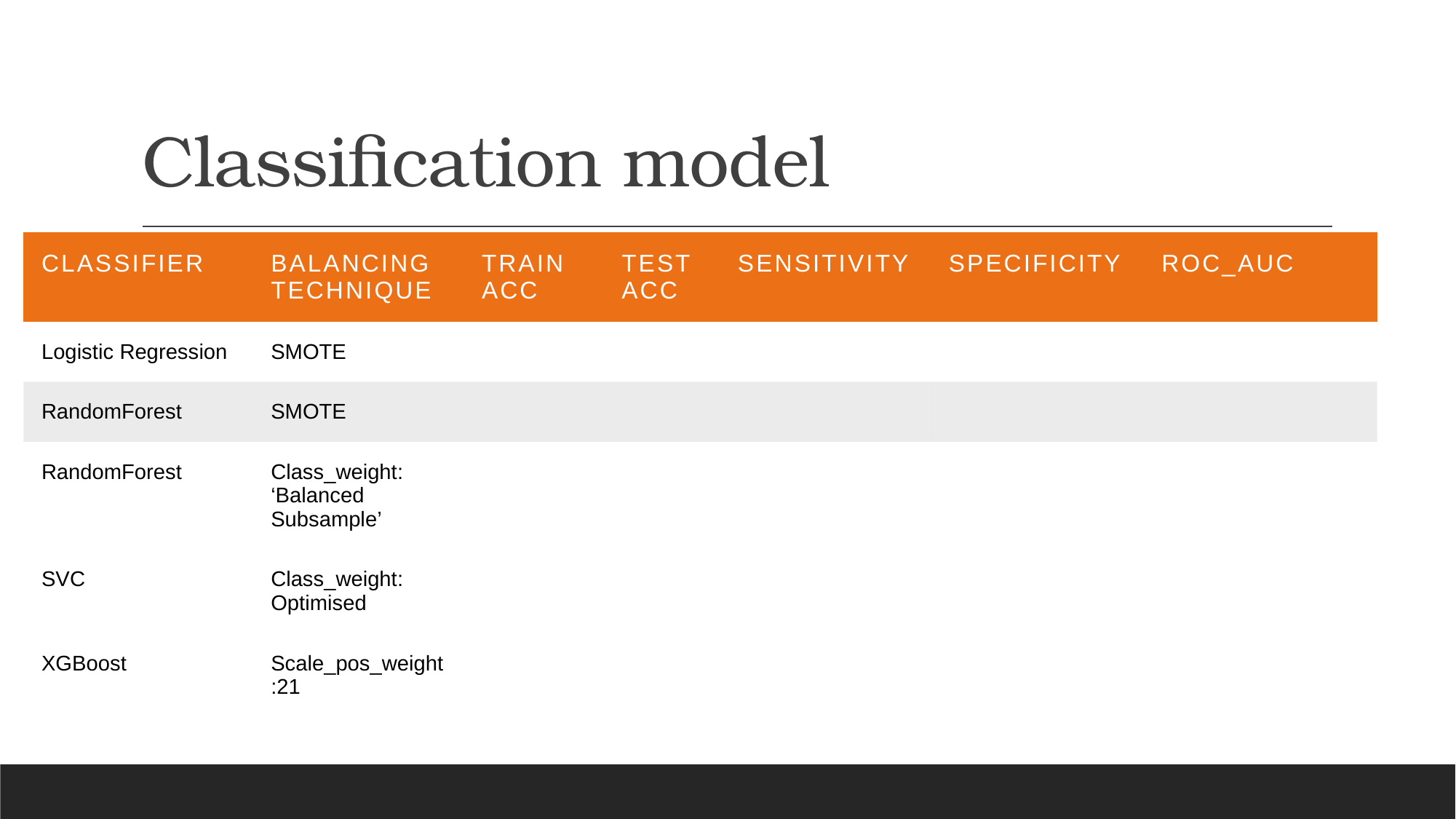

# Classification model
| Classifier | Balancing Technique | Train ACC | TEST ACC | Sensitivity | Specificity | ROC\_AUC |
| --- | --- | --- | --- | --- | --- | --- |
| Logistic Regression | SMOTE |  |  |  |  |  |
| RandomForest | SMOTE |  |  |  |  |  |
| RandomForest | Class\_weight: ‘Balanced Subsample’ |  |  |  |  |  |
| SVC | Class\_weight: Optimised |  |  |  |  |  |
| XGBoost | Scale\_pos\_weight:21 |  |  |  |  |  |